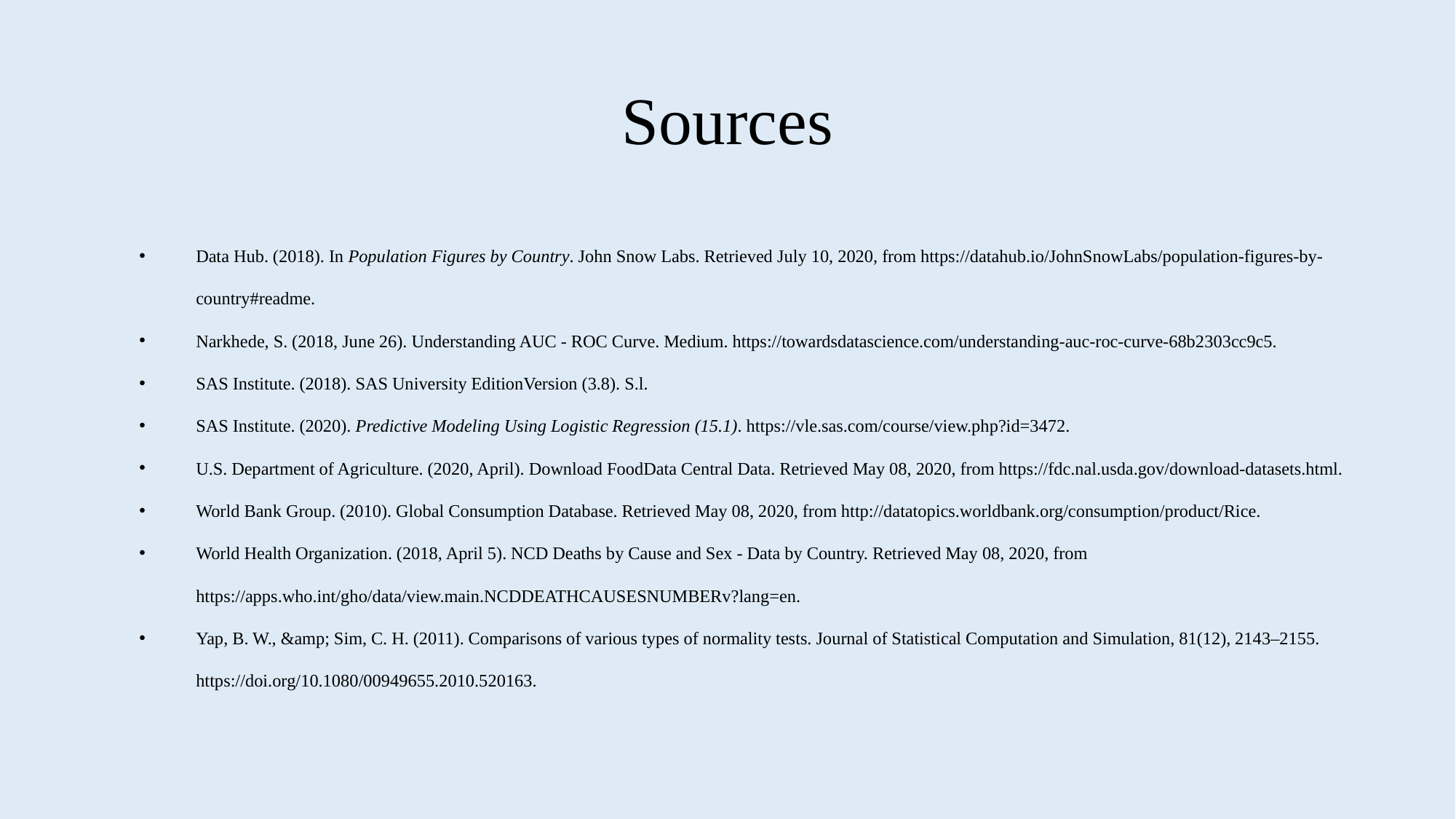

# Sources
Data Hub. (2018). In Population Figures by Country. John Snow Labs. Retrieved July 10, 2020, from https://datahub.io/JohnSnowLabs/population-figures-by-country#readme.
Narkhede, S. (2018, June 26). Understanding AUC - ROC Curve. Medium. https://towardsdatascience.com/understanding-auc-roc-curve-68b2303cc9c5.
SAS Institute. (2018). SAS University EditionVersion (3.8). S.l.
SAS Institute. (2020). Predictive Modeling Using Logistic Regression (15.1). https://vle.sas.com/course/view.php?id=3472.
U.S. Department of Agriculture. (2020, April). Download FoodData Central Data. Retrieved May 08, 2020, from https://fdc.nal.usda.gov/download-datasets.html.
World Bank Group. (2010). Global Consumption Database. Retrieved May 08, 2020, from http://datatopics.worldbank.org/consumption/product/Rice.
World Health Organization. (2018, April 5). NCD Deaths by Cause and Sex - Data by Country. Retrieved May 08, 2020, from https://apps.who.int/gho/data/view.main.NCDDEATHCAUSESNUMBERv?lang=en.
Yap, B. W., &amp; Sim, C. H. (2011). Comparisons of various types of normality tests. Journal of Statistical Computation and Simulation, 81(12), 2143–2155. https://doi.org/10.1080/00949655.2010.520163.